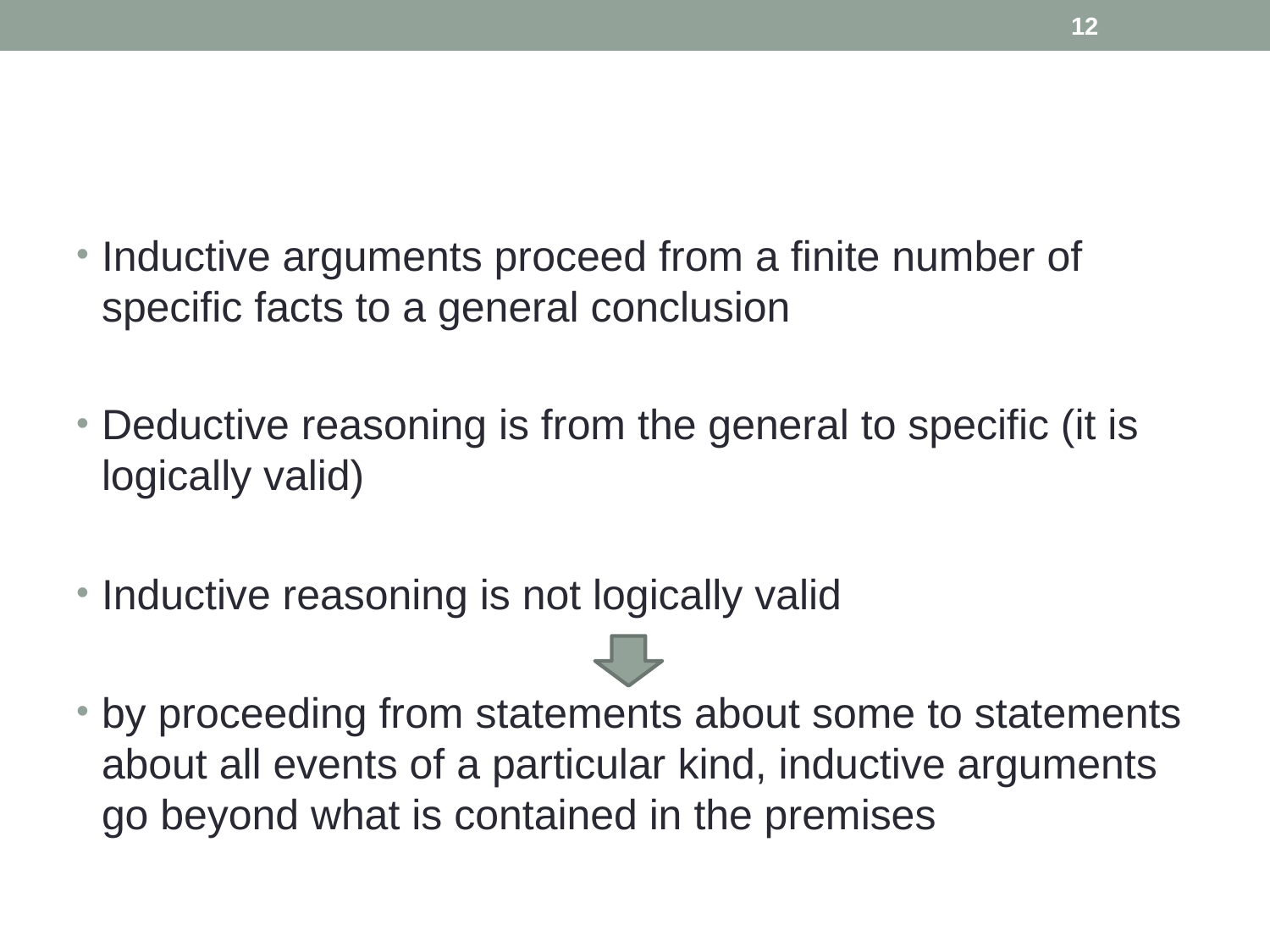

12
#
Inductive arguments proceed from a finite number of specific facts to a general conclusion

Deductive reasoning is from the general to specific (it is logically valid)

Inductive reasoning is not logically valid

by proceeding from statements about some to statements about all events of a particular kind, inductive arguments go beyond what is contained in the premises